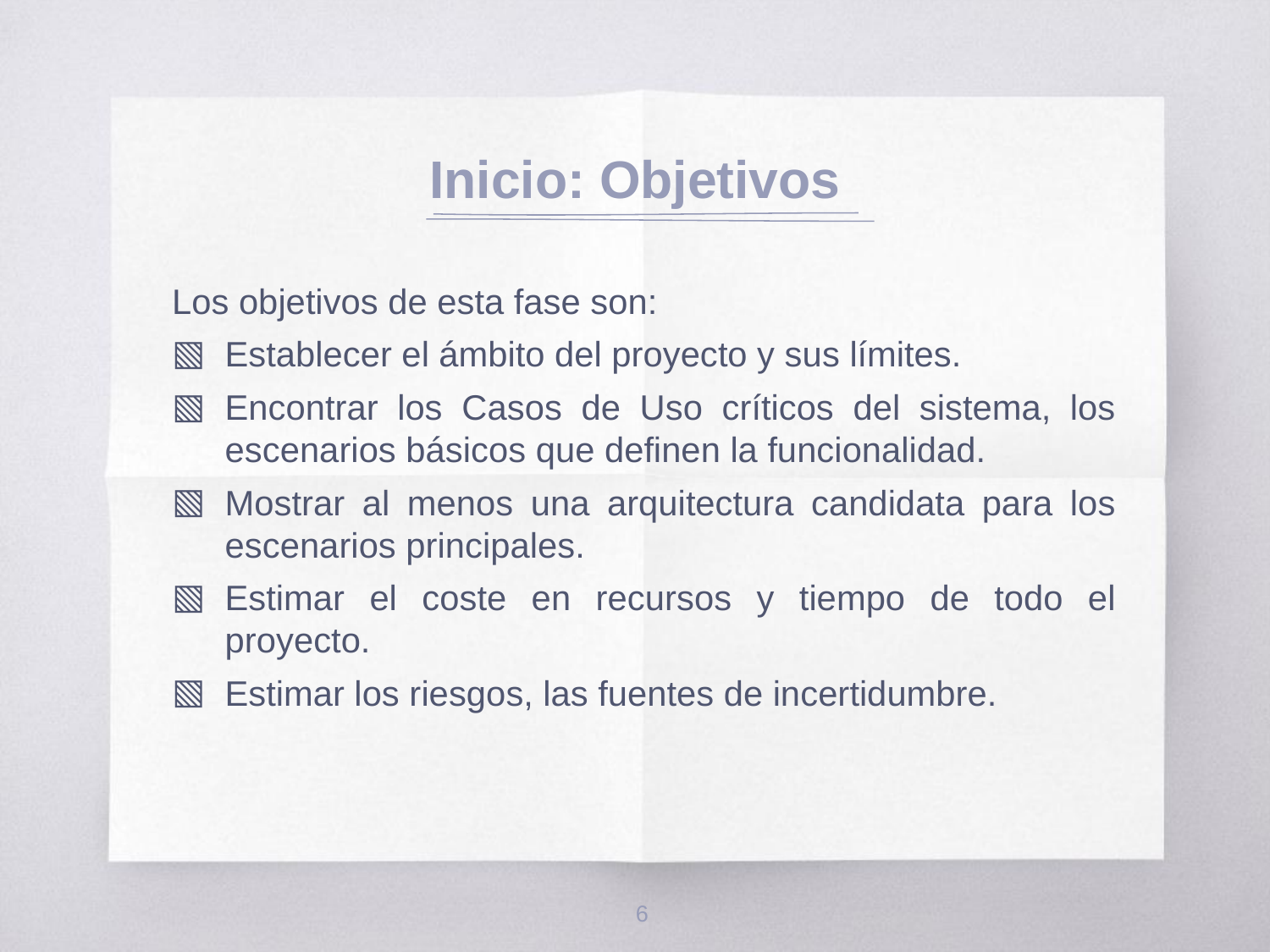

# Inicio: Objetivos
Los objetivos de esta fase son:
Establecer el ámbito del proyecto y sus límites.
Encontrar los Casos de Uso críticos del sistema, los escenarios básicos que definen la funcionalidad.
Mostrar al menos una arquitectura candidata para los escenarios principales.
Estimar el coste en recursos y tiempo de todo el proyecto.
Estimar los riesgos, las fuentes de incertidumbre.
6